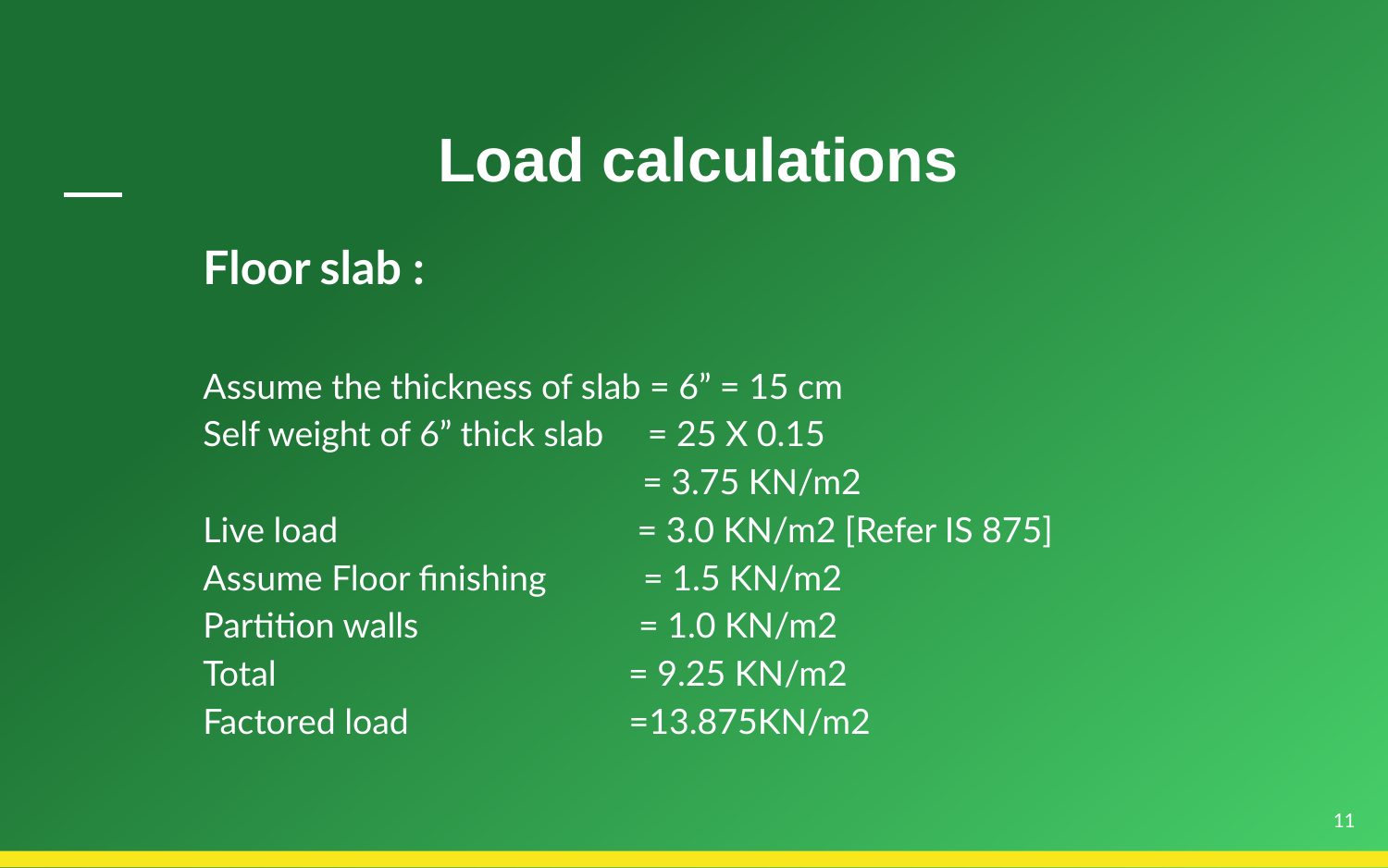

# Load calculations
Floor slab :

Assume the thickness of slab = 6” = 15 cm
Self weight of 6” thick slab     = 25 X 0.15
                                                  = 3.75 KN/m2
Live load                                  = 3.0 KN/m2 [Refer IS 875]
Assume Floor finishing           = 1.5 KN/m2
Partition walls                         = 1.0 KN/m2
Total                                        = 9.25 KN/m2
Factored load                         =13.875KN/m2
11